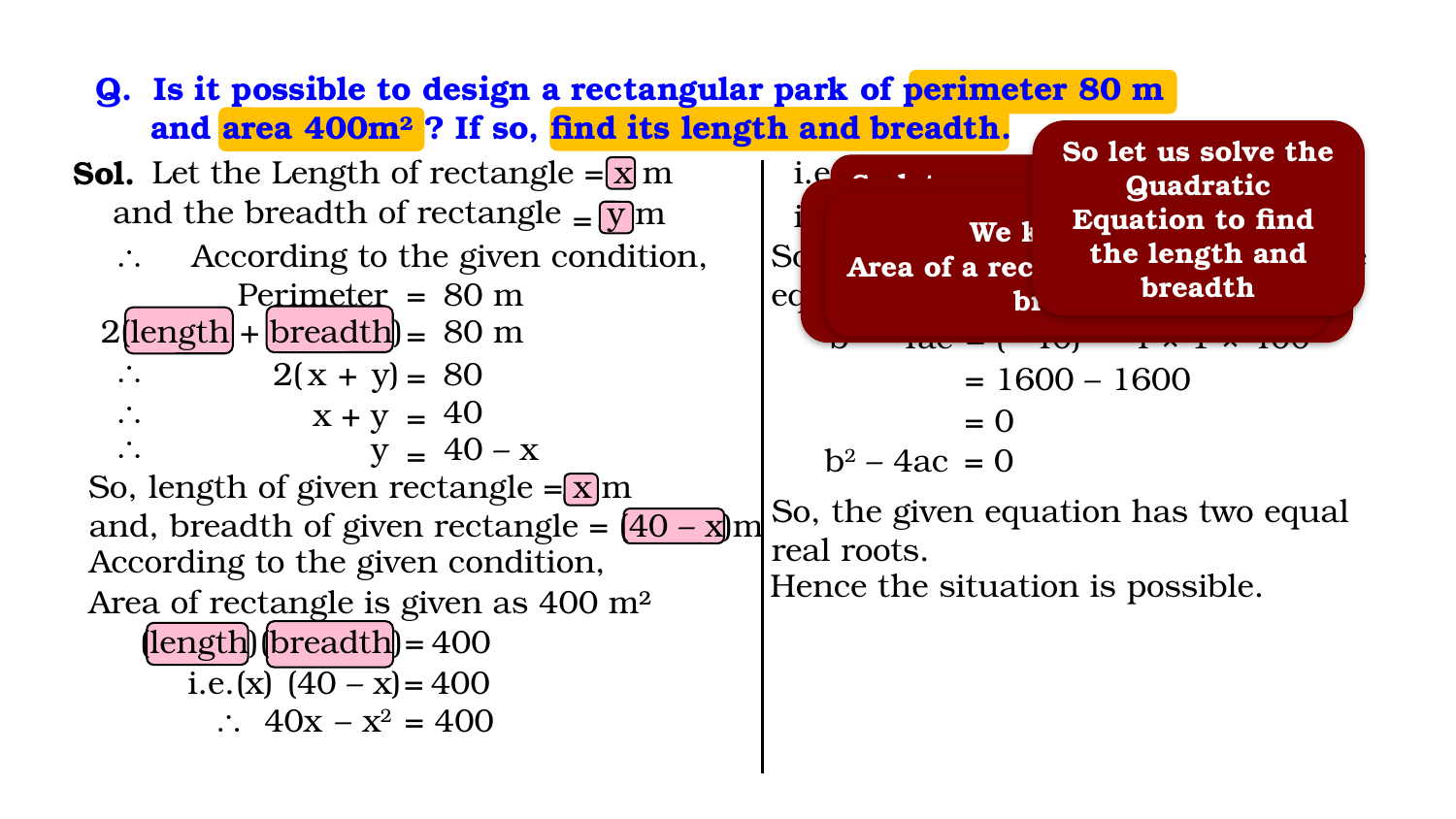

homework

EX 4.4 5
Q.  Is it possible to design a rectangular park of perimeter 80 m
     and area 400m² ? If so, find its length and breadth.

So let us solve the Quadratic Equation to find  the length and breadth
Let us check the value of b2 – 4ac

i.e. – x² + 40x – 400 = 0
Let the Length of rectangle = x m
Sol.

So let us assume for length and breadth

What we need to find?

We know that
Perimeter of a rectangle =  2(length + breadth)

It is given that ..
and the breadth of rectangle
y m
i.e. x² – 40x + 400 = 0

We know that
Area of a rectangle =  length × breadth
=

∴
According to the given condition,
So, to make the situation possible the
equation should contain real roots.
Perimeter
=
80 m
2(length + breadth)
80 m
=

b2 – 4ac
= (– 40)² – 4 × 1 × 400
∴
2(
x
 +
 y)
80
=
= 1600 – 1600
∴
40
x + y
=
 = 0
∴
y
40 – x
=
b2 – 4ac
 = 0
So, length of given rectangle = x m

So, the given equation has two equal
real roots.
and, breadth of given rectangle = (40 – x)m

According to the given condition,
Hence the situation is possible.
Area of rectangle is given as 400 m²
(length)
(breadth)
=
400

 i.e.
(x)
(40 – x)
=
400
∴
40x
–
x2
= 400